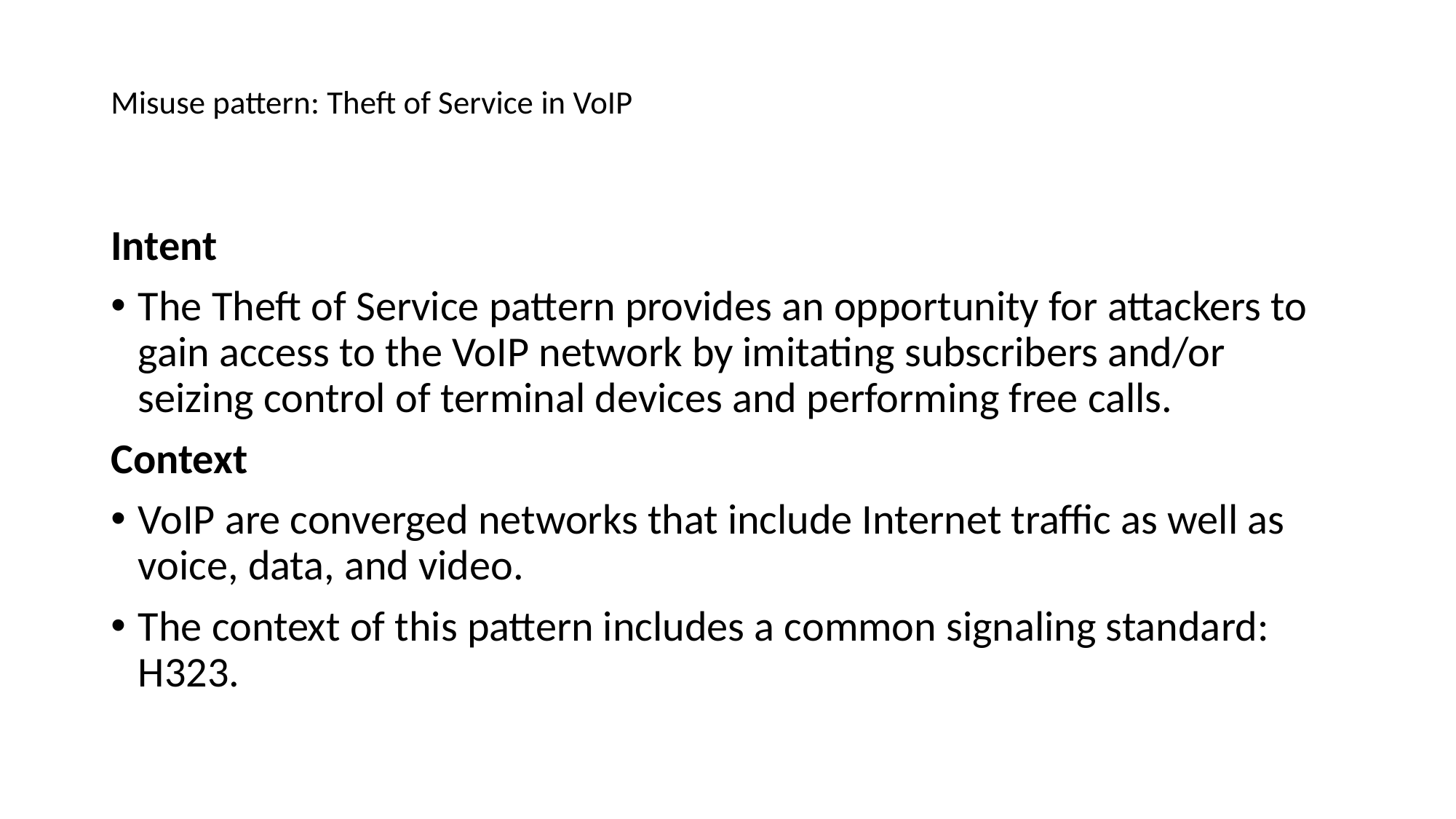

# Misuse pattern: Theft of Service in VoIP
Intent
The Theft of Service pattern provides an opportunity for attackers to gain access to the VoIP network by imitating subscribers and/or seizing control of terminal devices and performing free calls.
Context
VoIP are converged networks that include Internet traffic as well as voice, data, and video.
The context of this pattern includes a common signaling standard: H323.